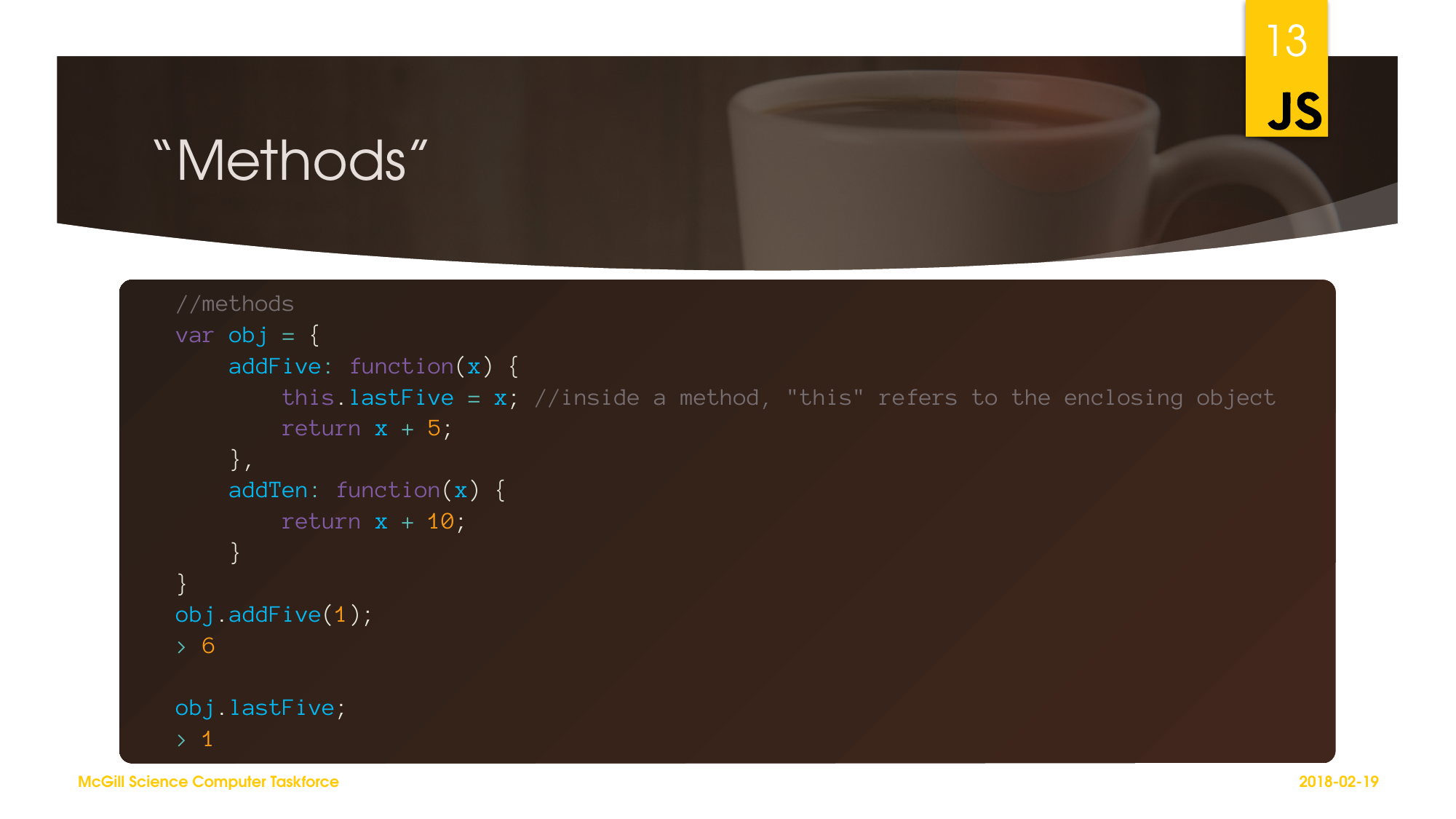

13
# “Methods”

//methods
var obj = {
    addFive: function(x) {
        this.lastFive = x; //inside a method, "this" refers to the enclosing object
        return x + 5;
    },
    addTen: function(x) {
        return x + 10;
    }
}
obj.addFive(1);
> 6

obj.lastFive;
> 1

McGill Science Computer Taskforce
2018-02-19